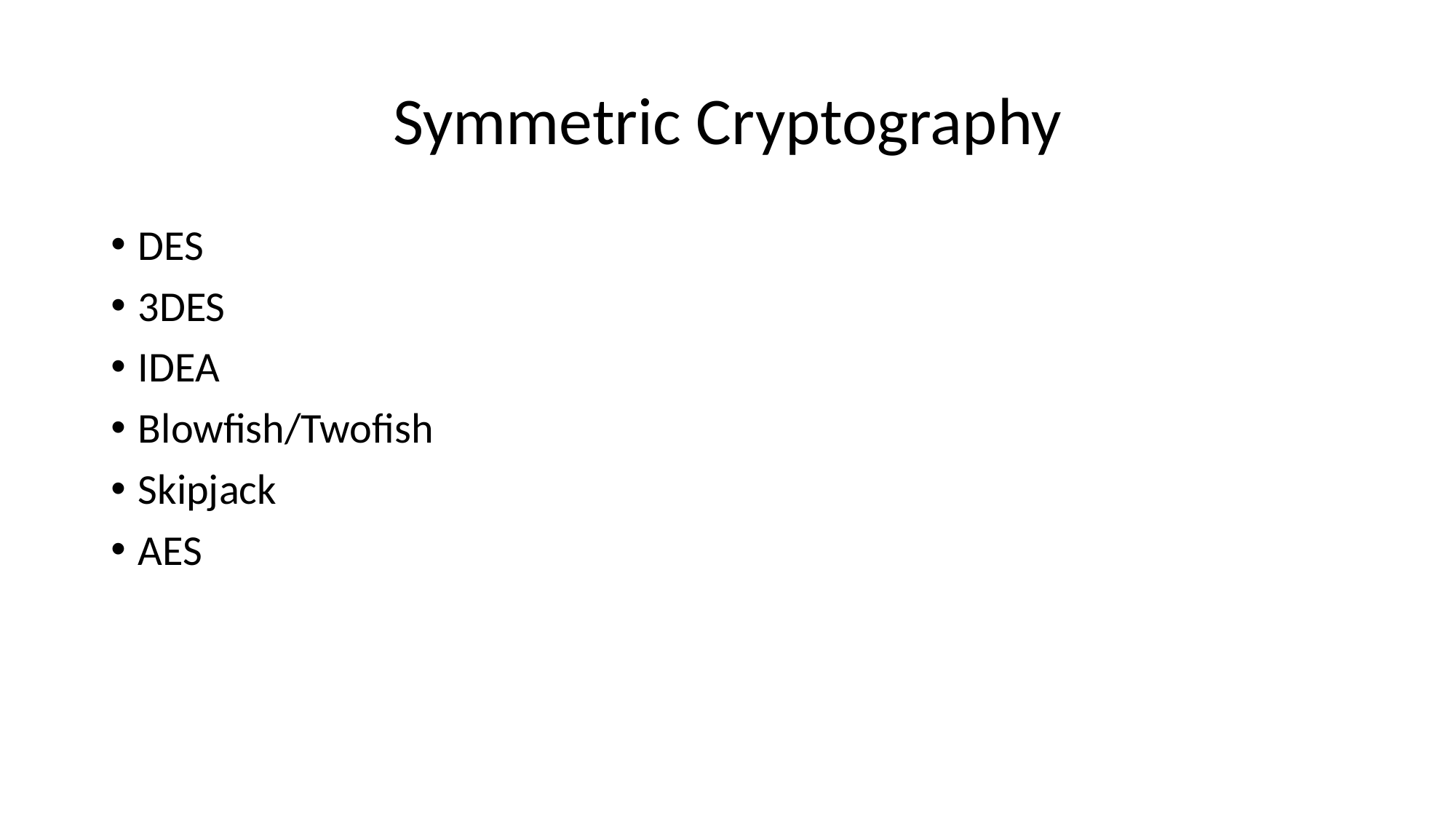

# Symmetric Cryptography
DES
3DES
IDEA
Blowfish/Twofish
Skipjack
AES